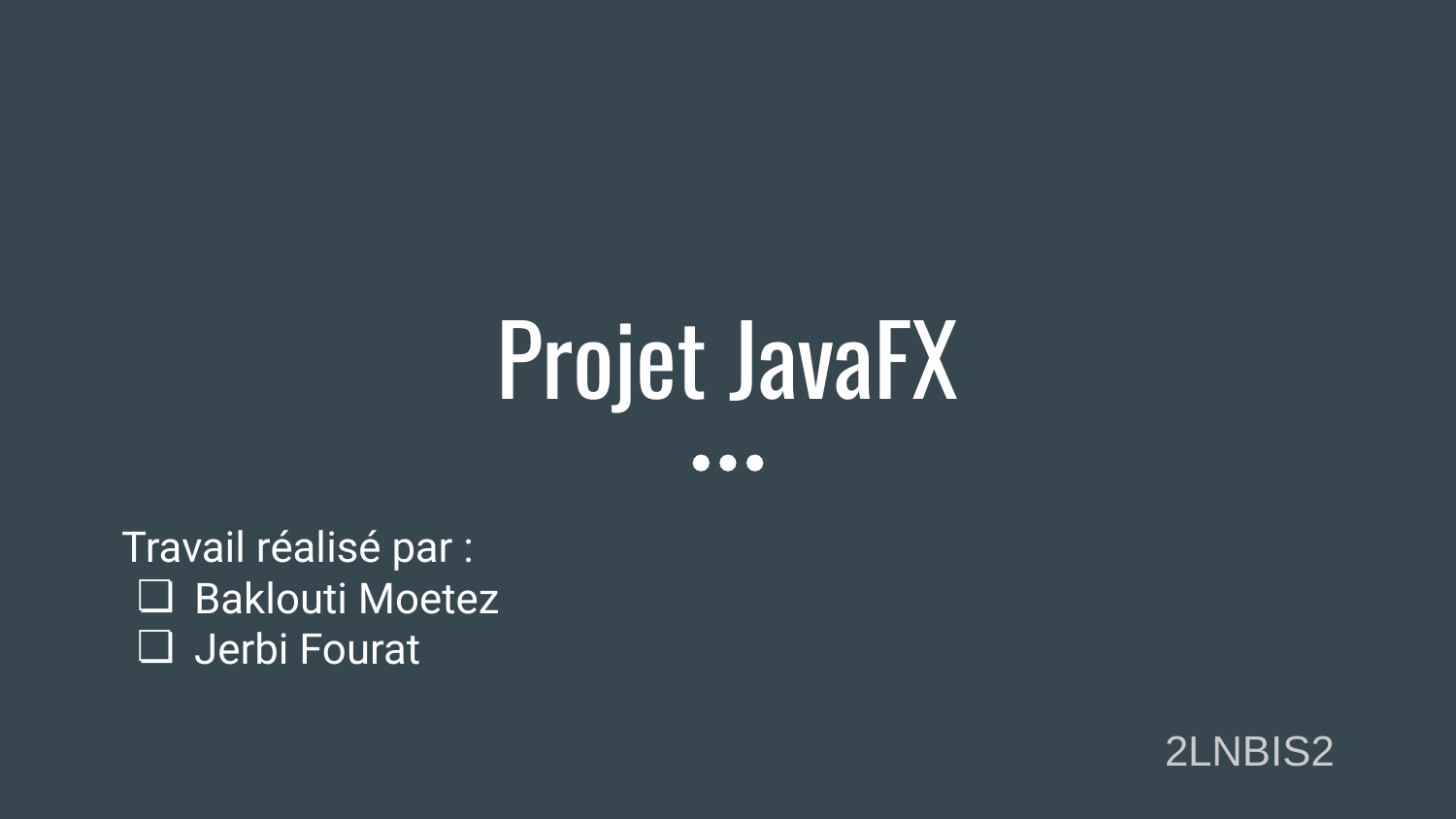

# Projet JavaFX
Travail réalisé par :
Baklouti Moetez
Jerbi Fourat

2LNBIS2